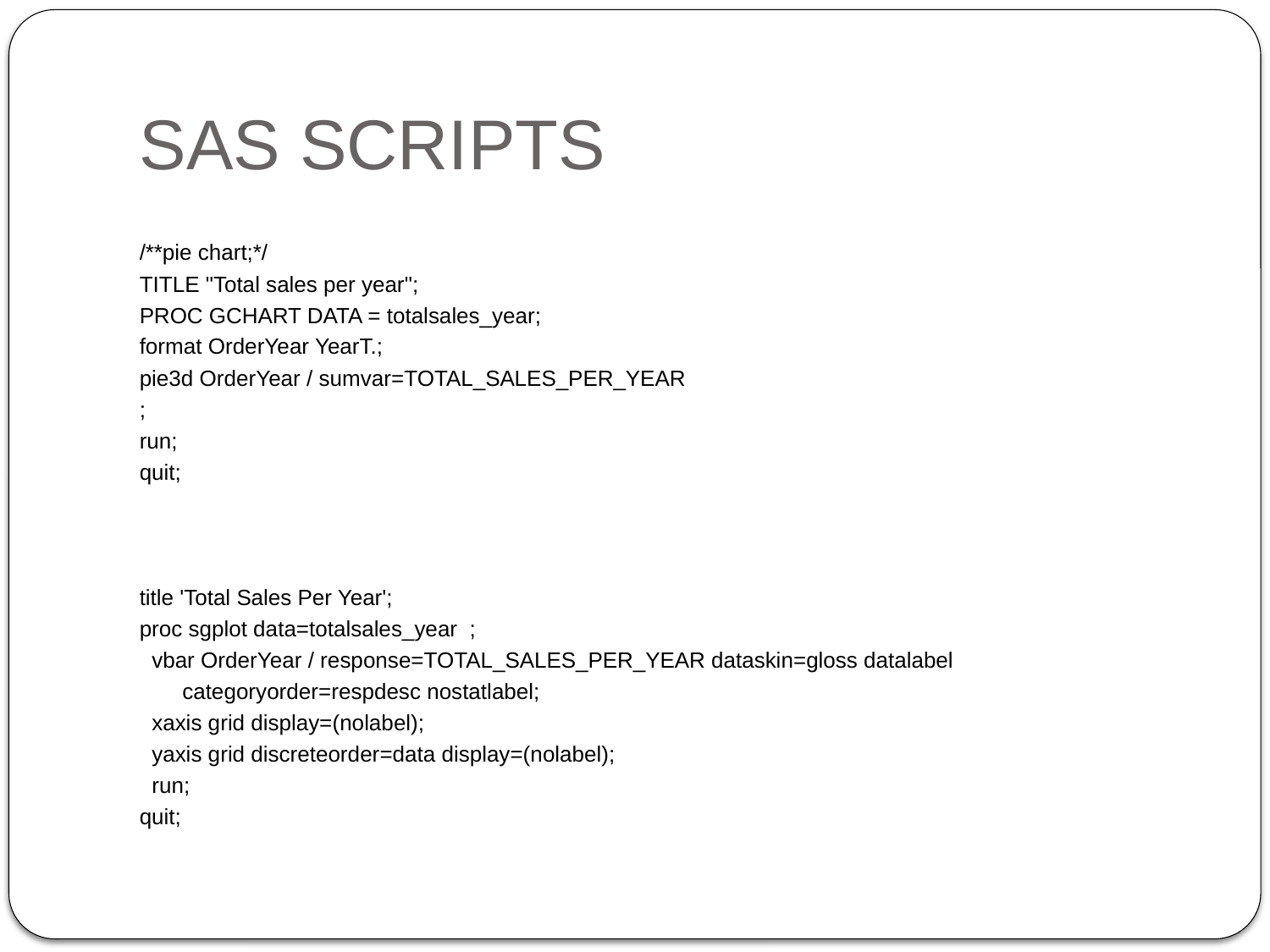

# SAS SCRIPTS

/**pie chart;*/
TITLE "Total sales per year";
PROC GCHART DATA = totalsales_year;
format OrderYear YearT.;
pie3d OrderYear / sumvar=TOTAL_SALES_PER_YEAR
;
run;
quit;

title 'Total Sales Per Year';
proc sgplot data=totalsales_year  ;
  vbar OrderYear / response=TOTAL_SALES_PER_YEAR dataskin=gloss datalabel
       categoryorder=respdesc nostatlabel;
  xaxis grid display=(nolabel);
  yaxis grid discreteorder=data display=(nolabel);
  run;
quit;